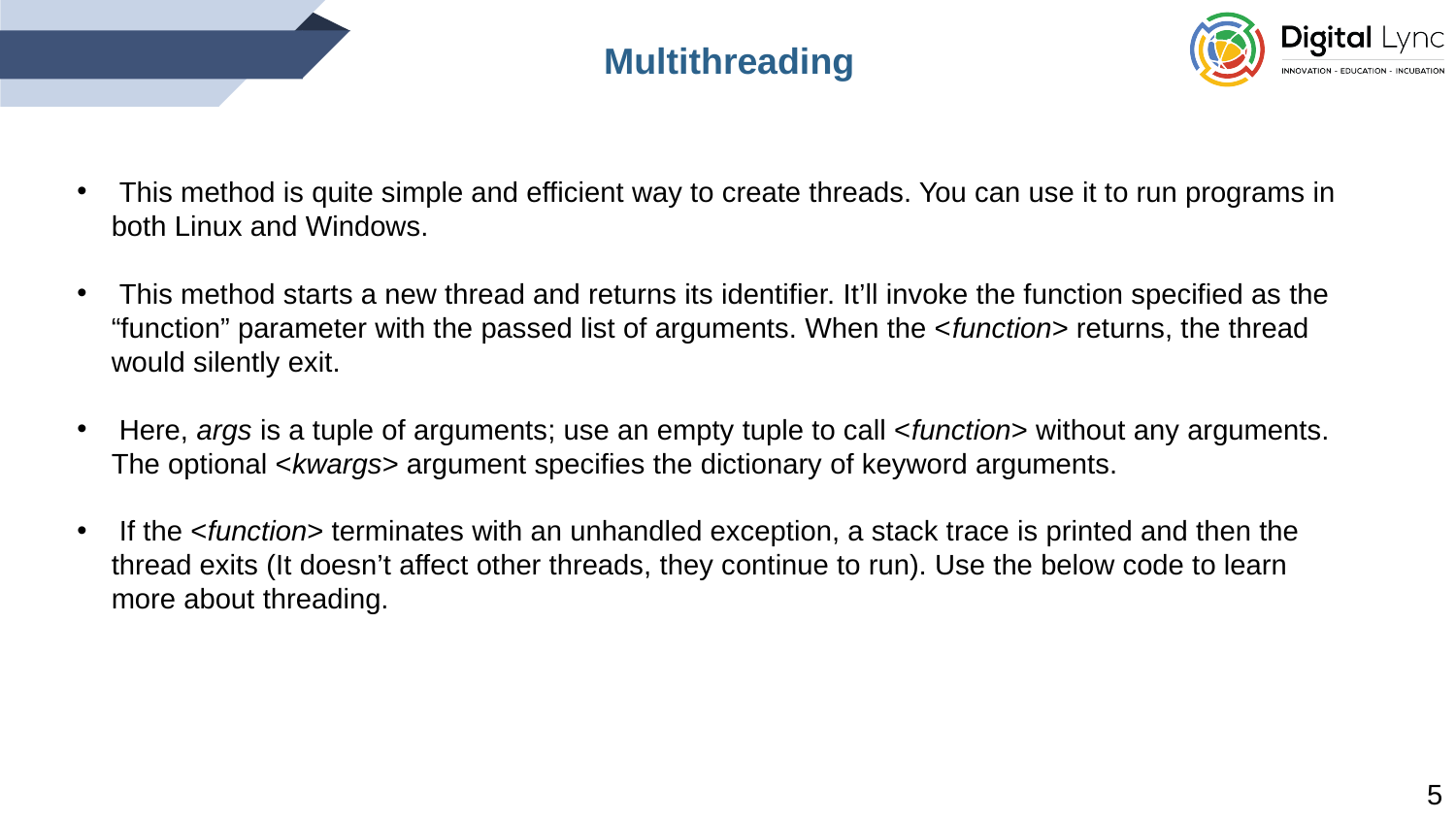

Multithreading
 This method is quite simple and efficient way to create threads. You can use it to run programs in both Linux and Windows.

 This method starts a new thread and returns its identifier. It’ll invoke the function specified as the “function” parameter with the passed list of arguments. When the <function> returns, the thread would silently exit.

 Here, args is a tuple of arguments; use an empty tuple to call <function> without any arguments. The optional <kwargs> argument specifies the dictionary of keyword arguments.

 If the <function> terminates with an unhandled exception, a stack trace is printed and then the thread exits (It doesn’t affect other threads, they continue to run). Use the below code to learn more about threading.

5